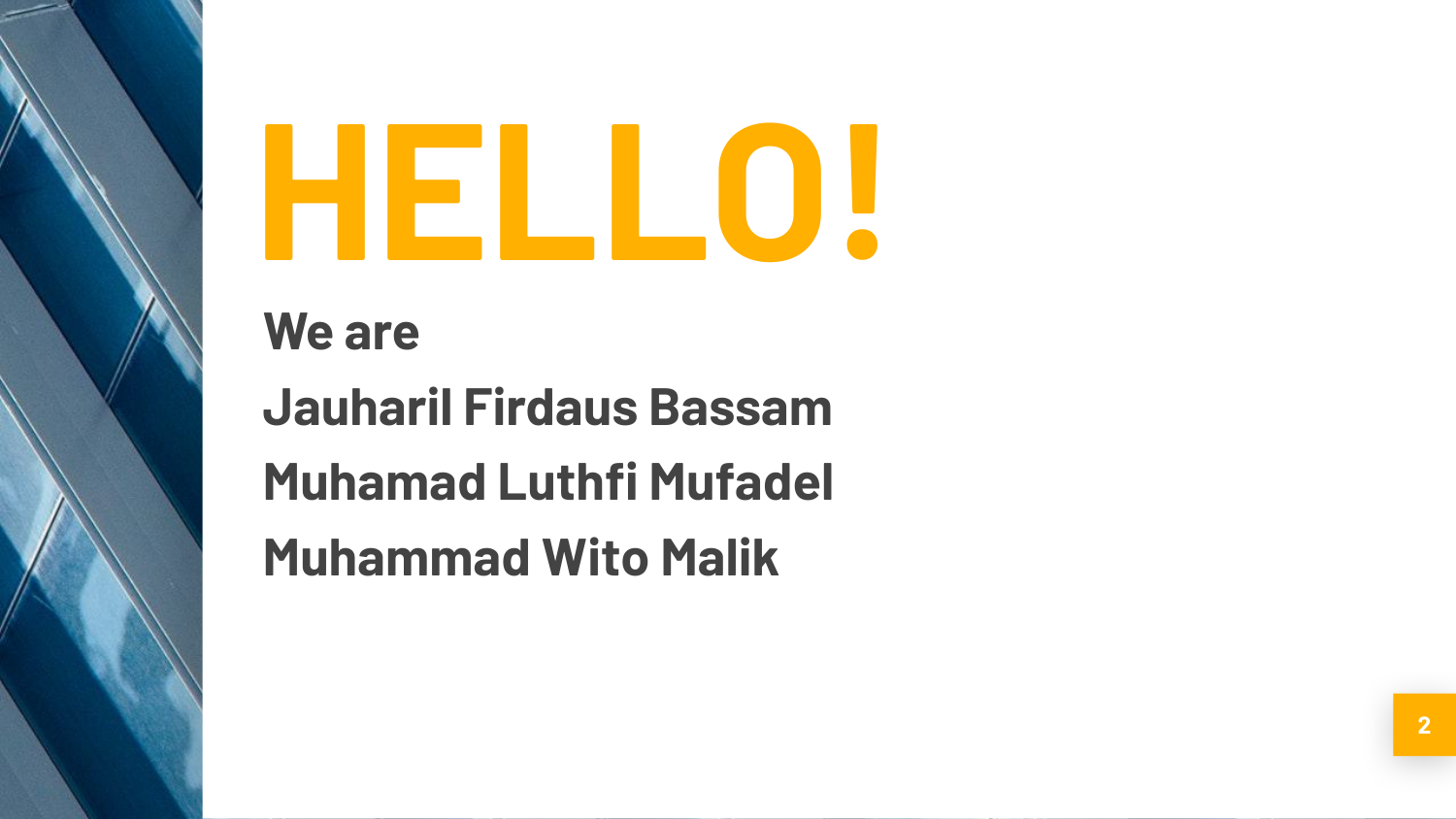

HELLO!
We are
Jauharil Firdaus Bassam
Muhamad Luthfi Mufadel
Muhammad Wito Malik

2